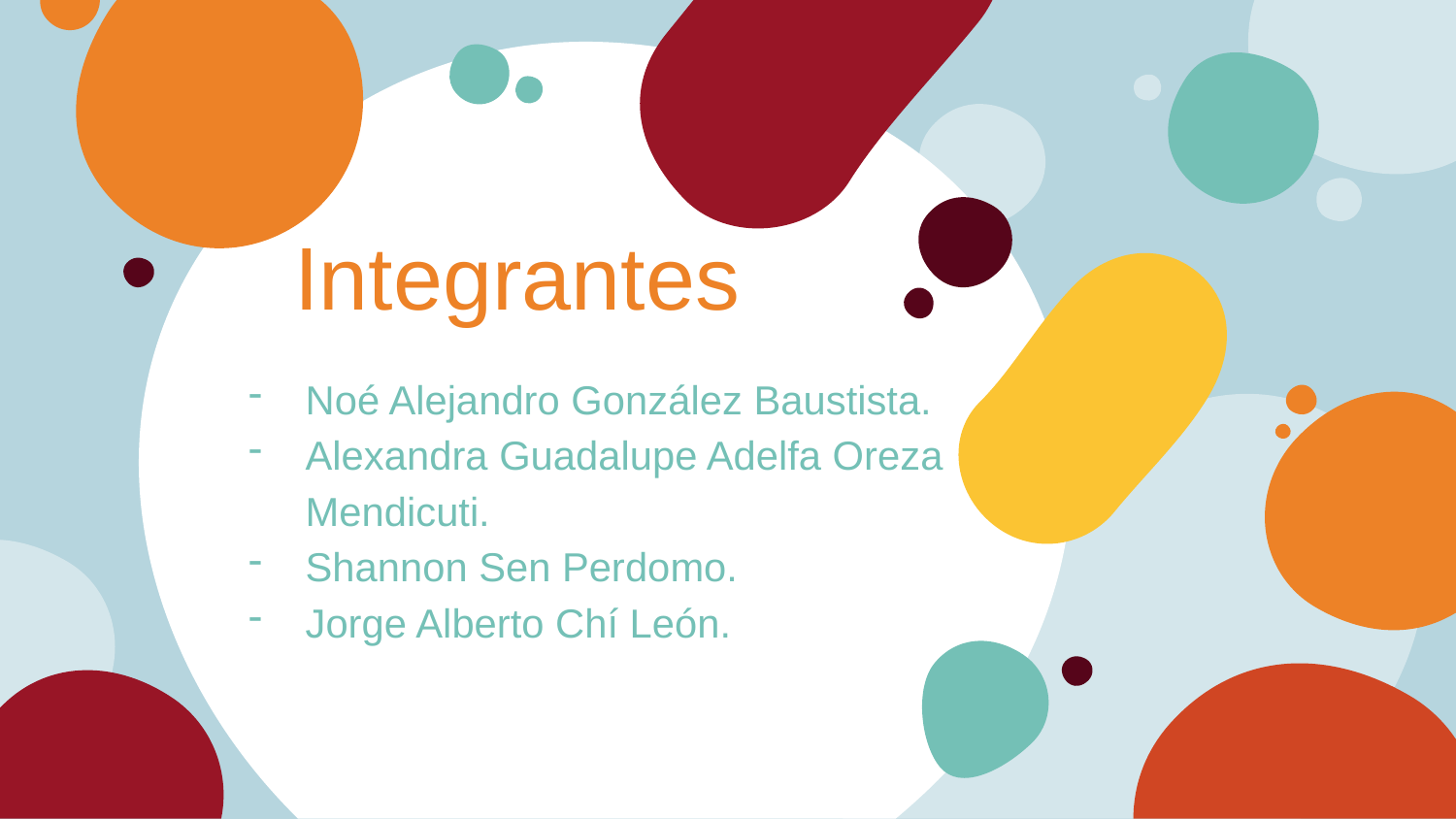

# Integrantes
Noé Alejandro González Baustista.
Alexandra Guadalupe Adelfa Oreza Mendicuti.
Shannon Sen Perdomo.
Jorge Alberto Chí León.